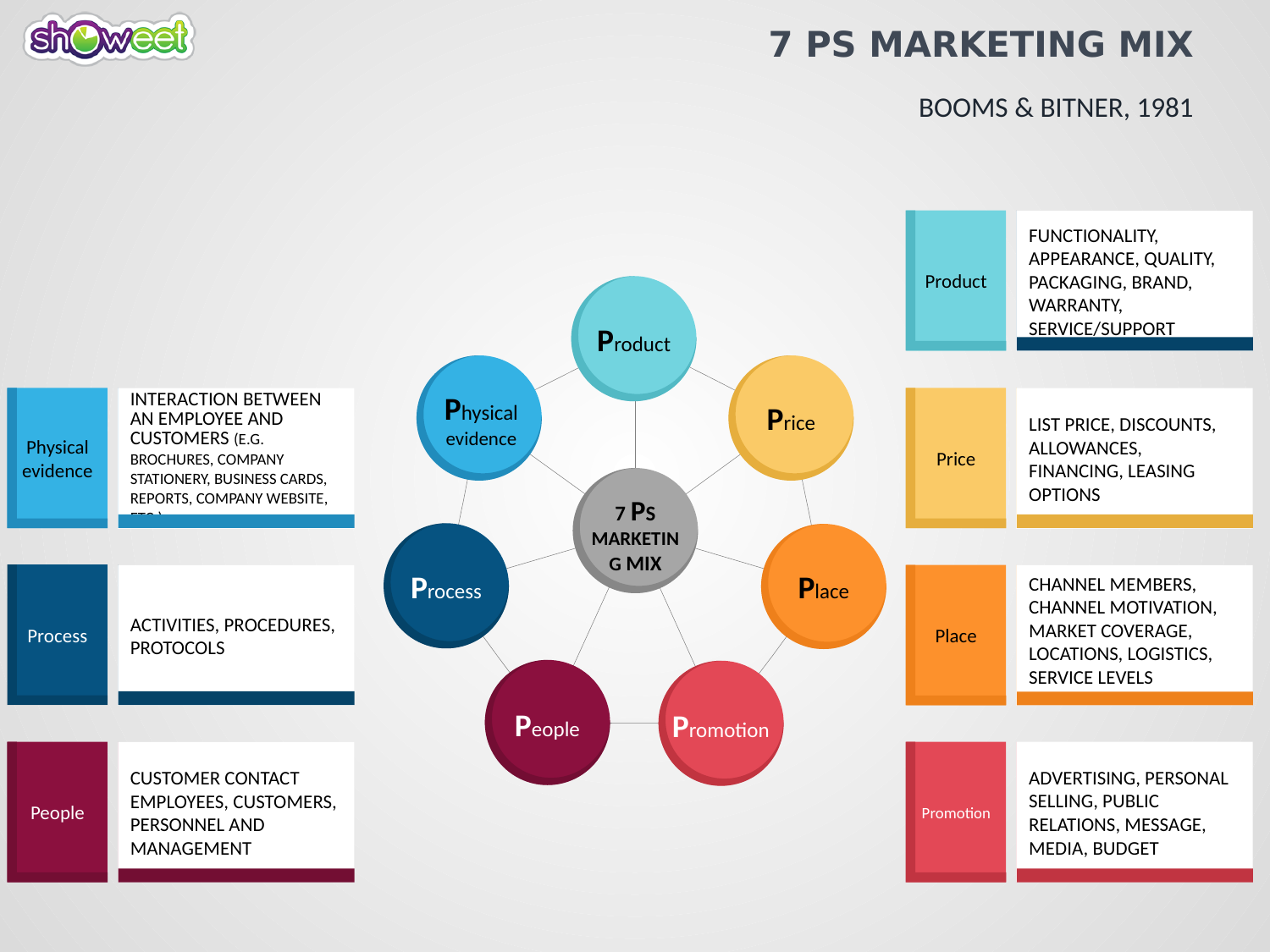

# 7 Ps Marketing Mix
Booms & Bitner, 1981

Product
Functionality, Appearance, Quality, Packaging, Brand, Warranty, Service/Support

Product

Physical evidence

Price

7 Ps Marketing Mix

Process

Place

People

Promotion

Physical
evidence
Interaction between an employee and customers (e.g. brochures, company stationery, business cards, reports, company website, etc.)

Price
List price, Discounts, Allowances, Financing, Leasing options

Process
Activities, Procedures, Protocols

Place

Channel members, Channel motivation, Market coverage, Locations, Logistics, Service levels

People

Customer contact employees, Customers, Personnel and Management

Promotion
Advertising, Personal selling, Public relations, Message, Media, Budget